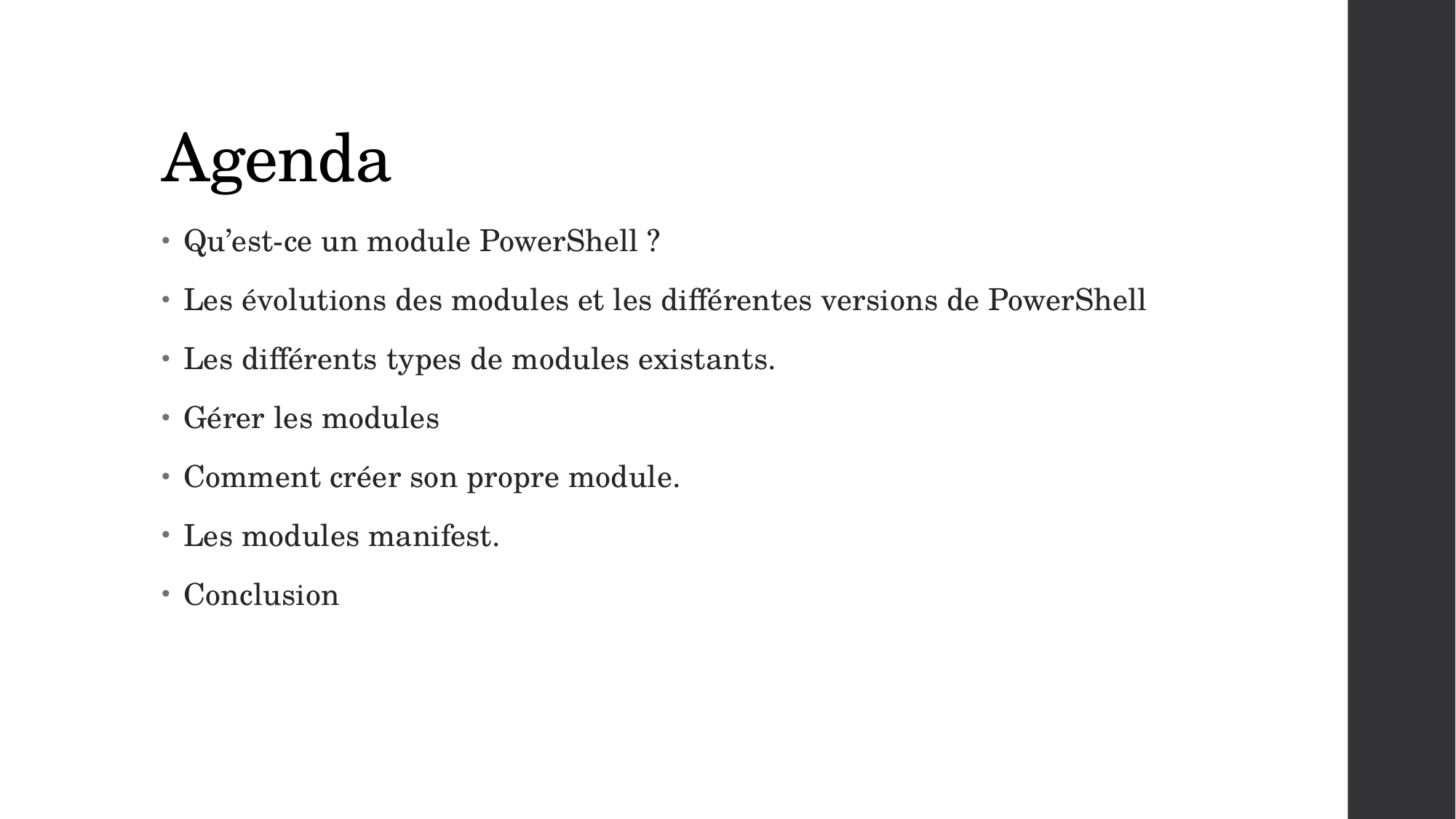

# Agenda
Qu’est-ce un module PowerShell ?
Les évolutions des modules et les différentes versions de PowerShell
Les différents types de modules existants.
Gérer les modules
Comment créer son propre module.
Les modules manifest.
Conclusion